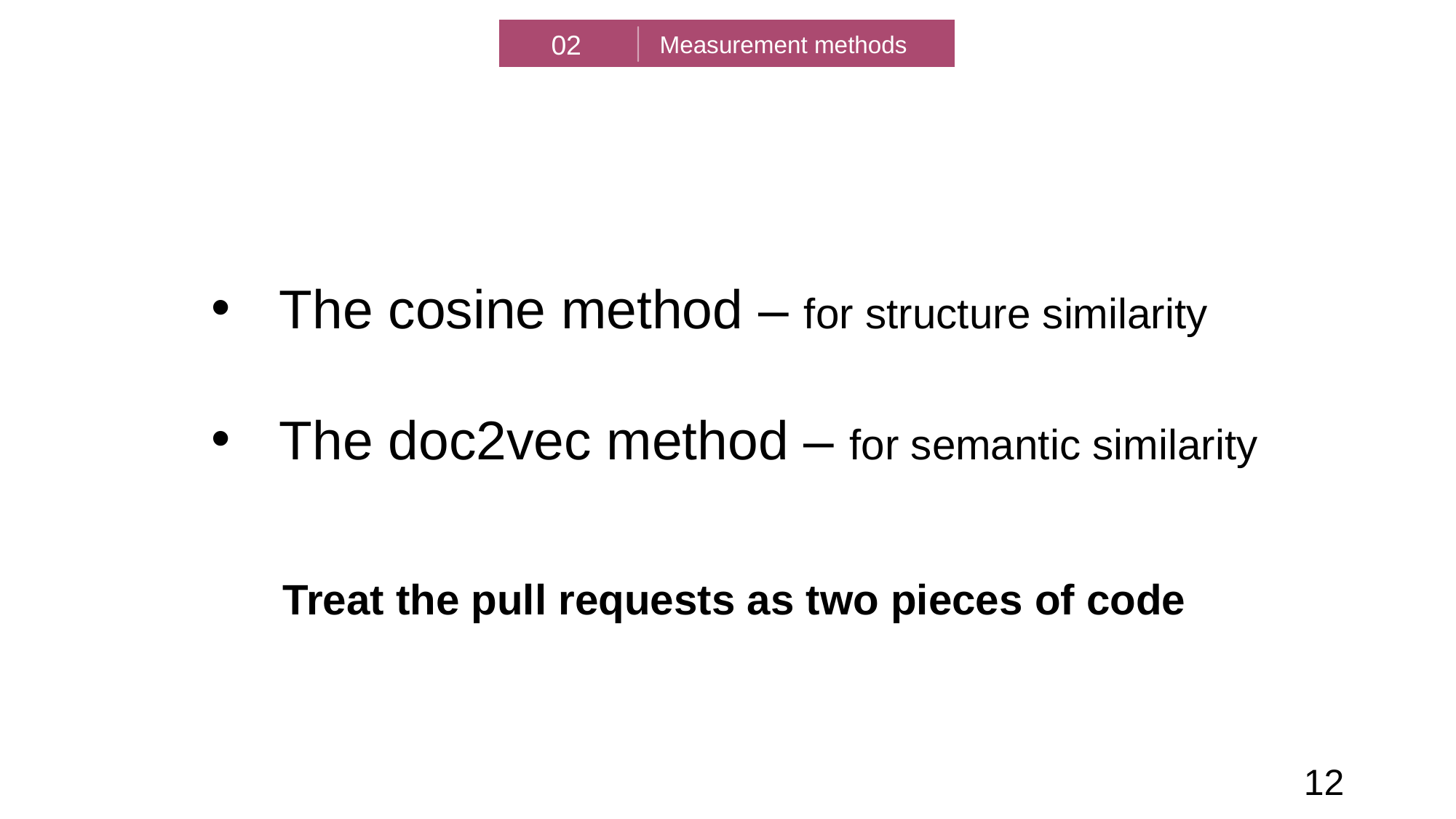

02
Measurement methods
The cosine method – for structure similarity
The doc2vec method – for semantic similarity

Treat the pull requests as two pieces of code
12